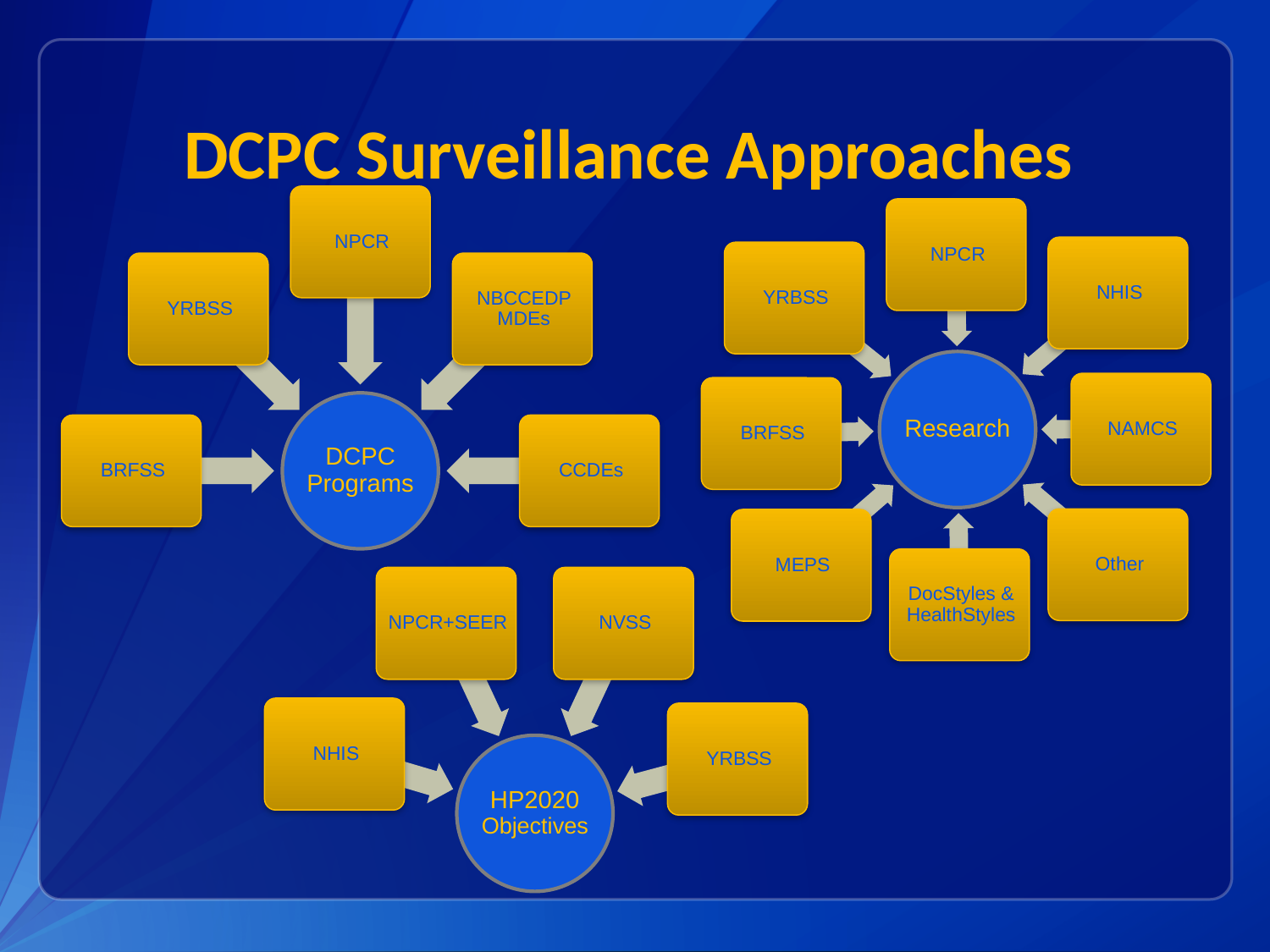

# DCPC Surveillance Approaches
DCPC Programs
BRFSS
YRBSS
NPCR
NBCCEDP MDEs
CCDEs
Research
BRFSS
YRBSS
NPCR
NHIS
MEPS
NAMCS
DocStyles & HealthStyles
Other
HP2020 Objectives
NHIS
NPCR+SEER
NVSS
YRBSS